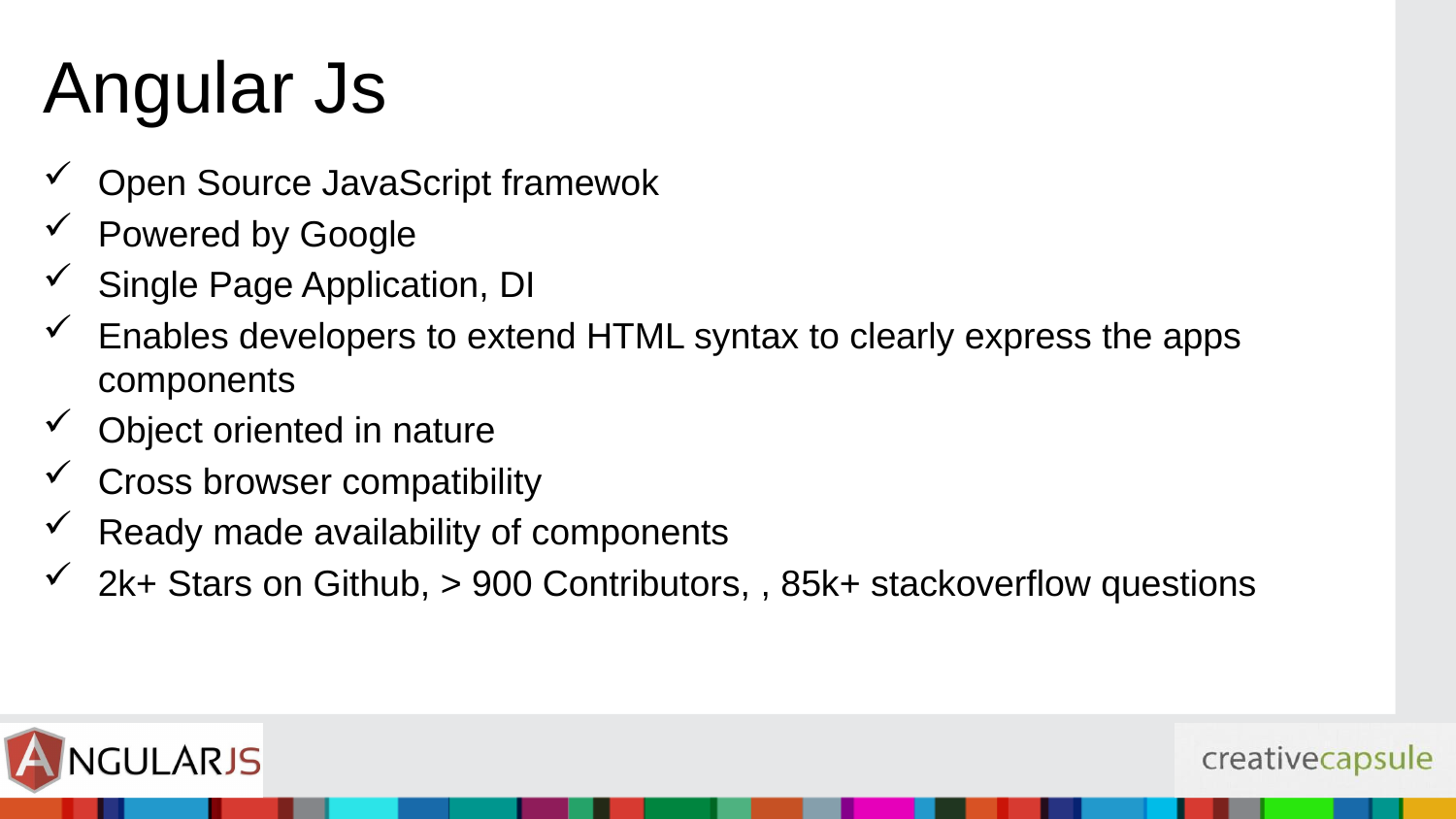

# Angular Js
Open Source JavaScript framewok
Powered by Google
Single Page Application, DI
Enables developers to extend HTML syntax to clearly express the apps components
Object oriented in nature
Cross browser compatibility
Ready made availability of components
2k+ Stars on Github, > 900 Contributors, , 85k+ stackoverflow questions